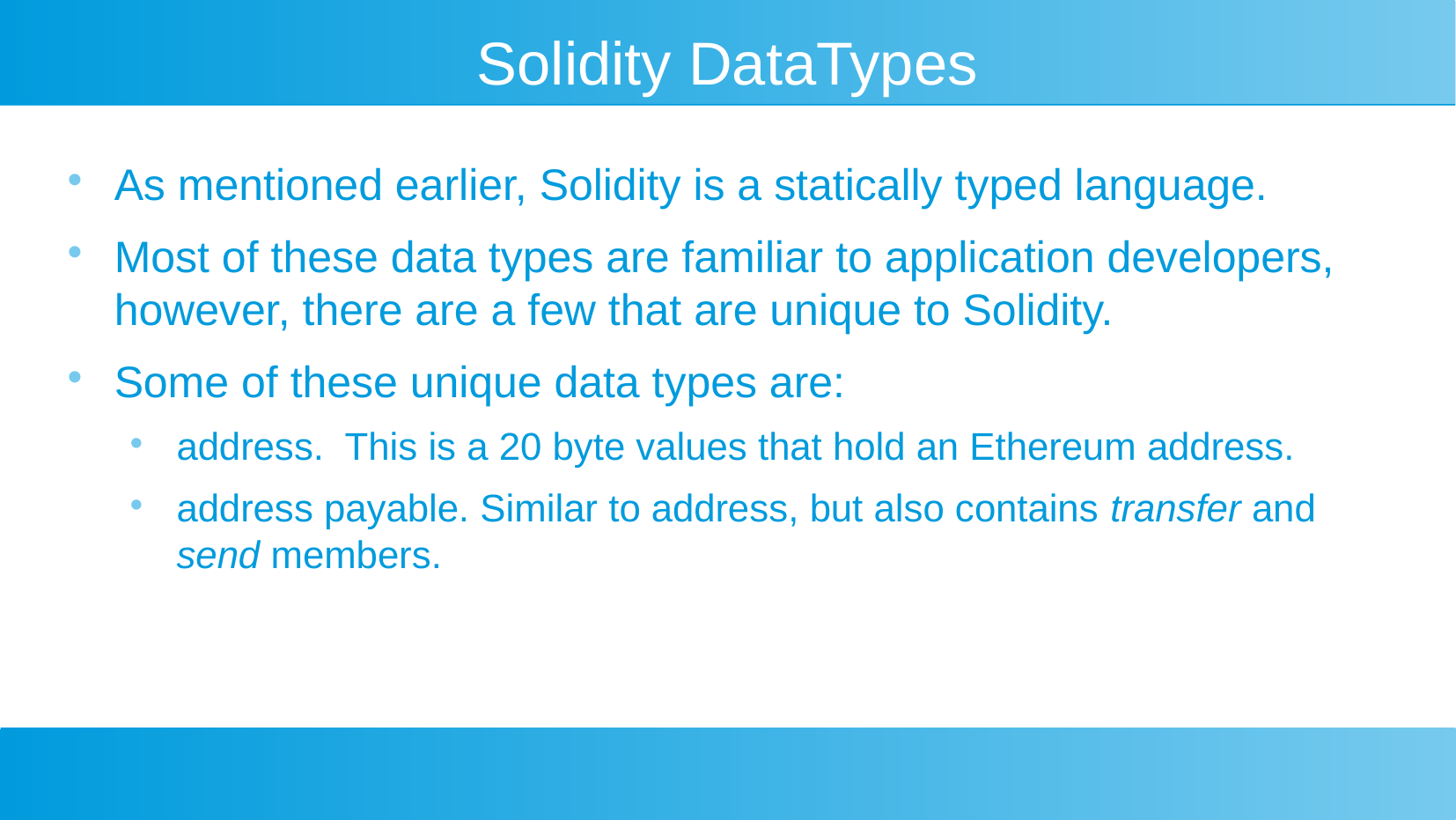

Solidity DataTypes
As mentioned earlier, Solidity is a statically typed language.
Most of these data types are familiar to application developers, however, there are a few that are unique to Solidity.
Some of these unique data types are:
address.  This is a 20 byte values that hold an Ethereum address.
address payable. Similar to address, but also contains transfer and send members.